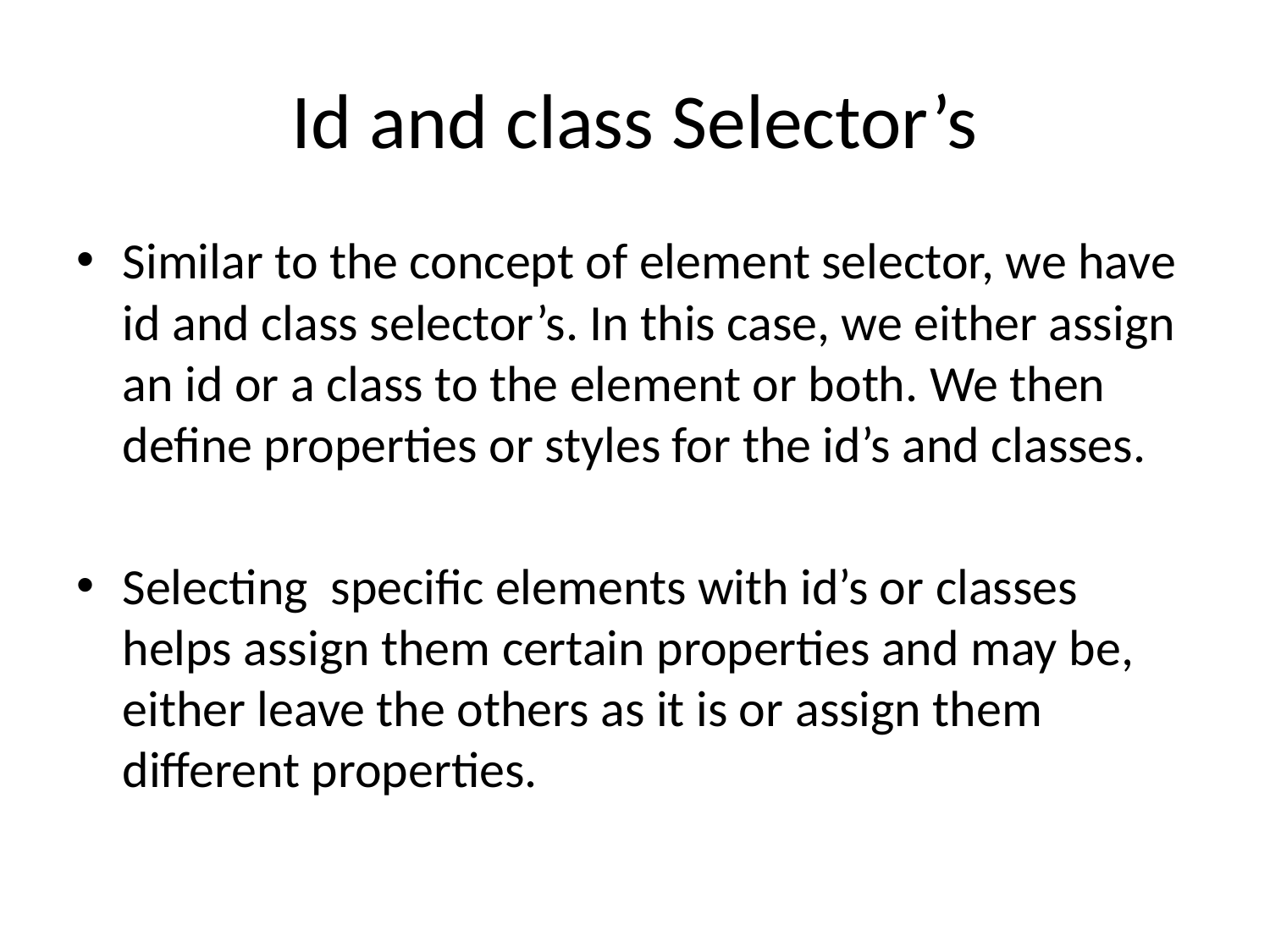

# Id and class Selector’s
Similar to the concept of element selector, we have id and class selector’s. In this case, we either assign an id or a class to the element or both. We then define properties or styles for the id’s and classes.

Selecting  specific elements with id’s or classes helps assign them certain properties and may be, either leave the others as it is or assign them different properties.